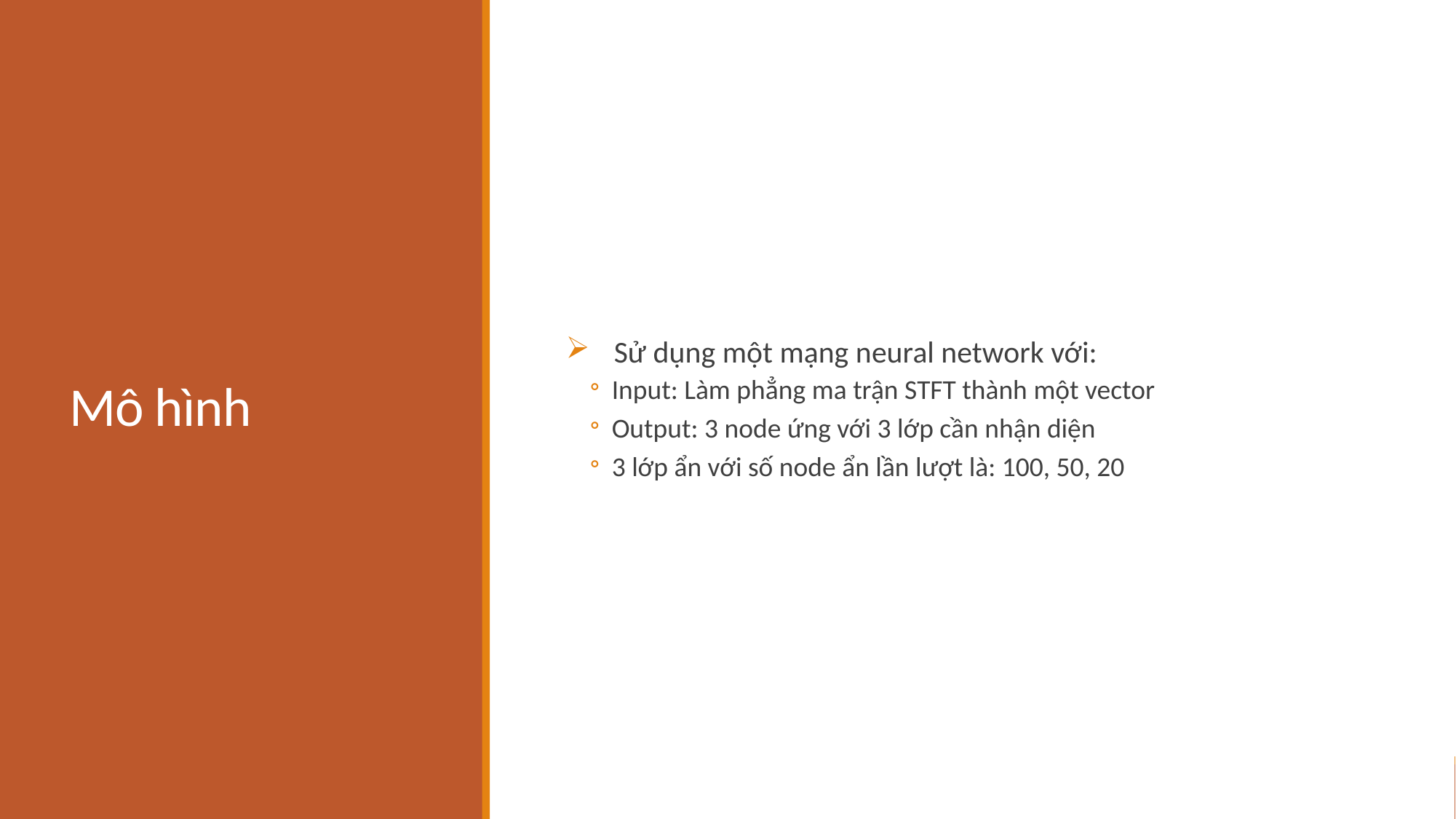

# Mô hình
Sử dụng một mạng neural network với:
Input: Làm phẳng ma trận STFT thành một vector
Output: 3 node ứng với 3 lớp cần nhận diện
3 lớp ẩn với số node ẩn lần lượt là: 100, 50, 20